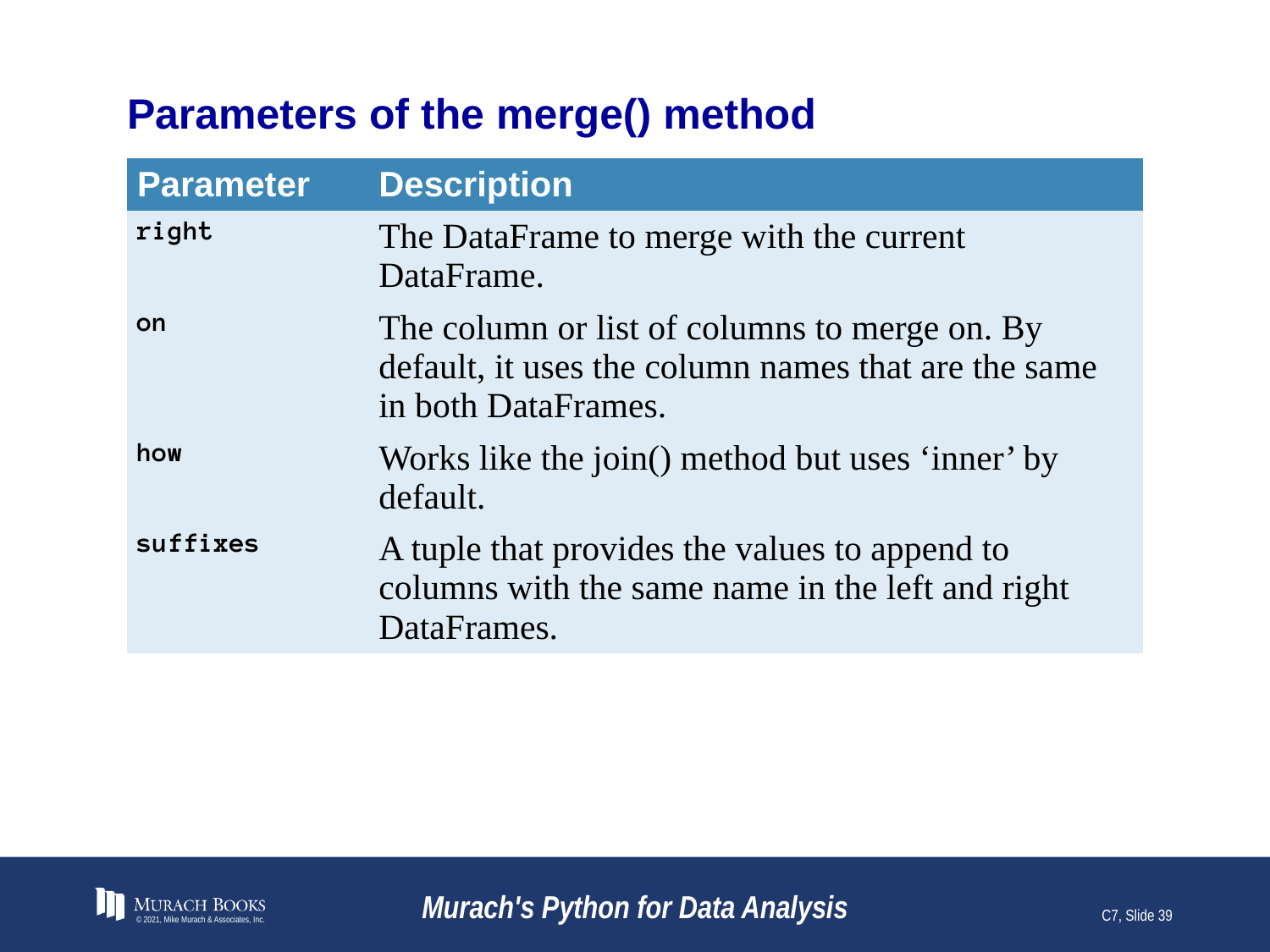

# Parameters of the merge() method
| Parameter | Description |
| --- | --- |
| right | The DataFrame to merge with the current DataFrame. |
| on | The column or list of columns to merge on. By default, it uses the column names that are the same in both DataFrames. |
| how | Works like the join() method but uses ‘inner’ by default. |
| suffixes | A tuple that provides the values to append to columns with the same name in the left and right DataFrames. |
© 2021, Mike Murach & Associates, Inc.
Murach's Python for Data Analysis

C7, Slide 39